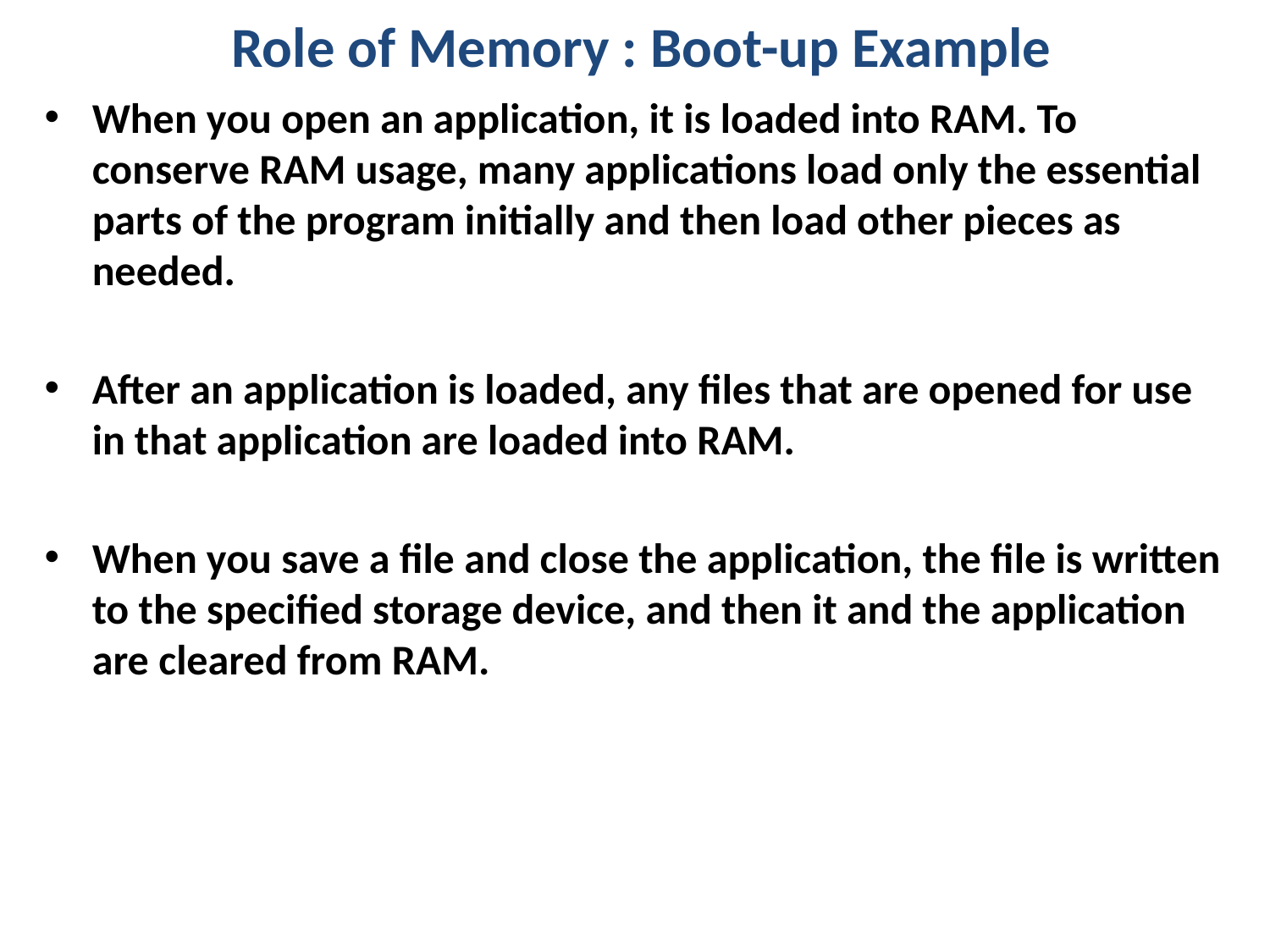

Role of Memory : Boot-up Example
When you open an application, it is loaded into RAM. To conserve RAM usage, many applications load only the essential parts of the program initially and then load other pieces as needed.

After an application is loaded, any files that are opened for use in that application are loaded into RAM.

When you save a file and close the application, the file is written to the specified storage device, and then it and the application are cleared from RAM.